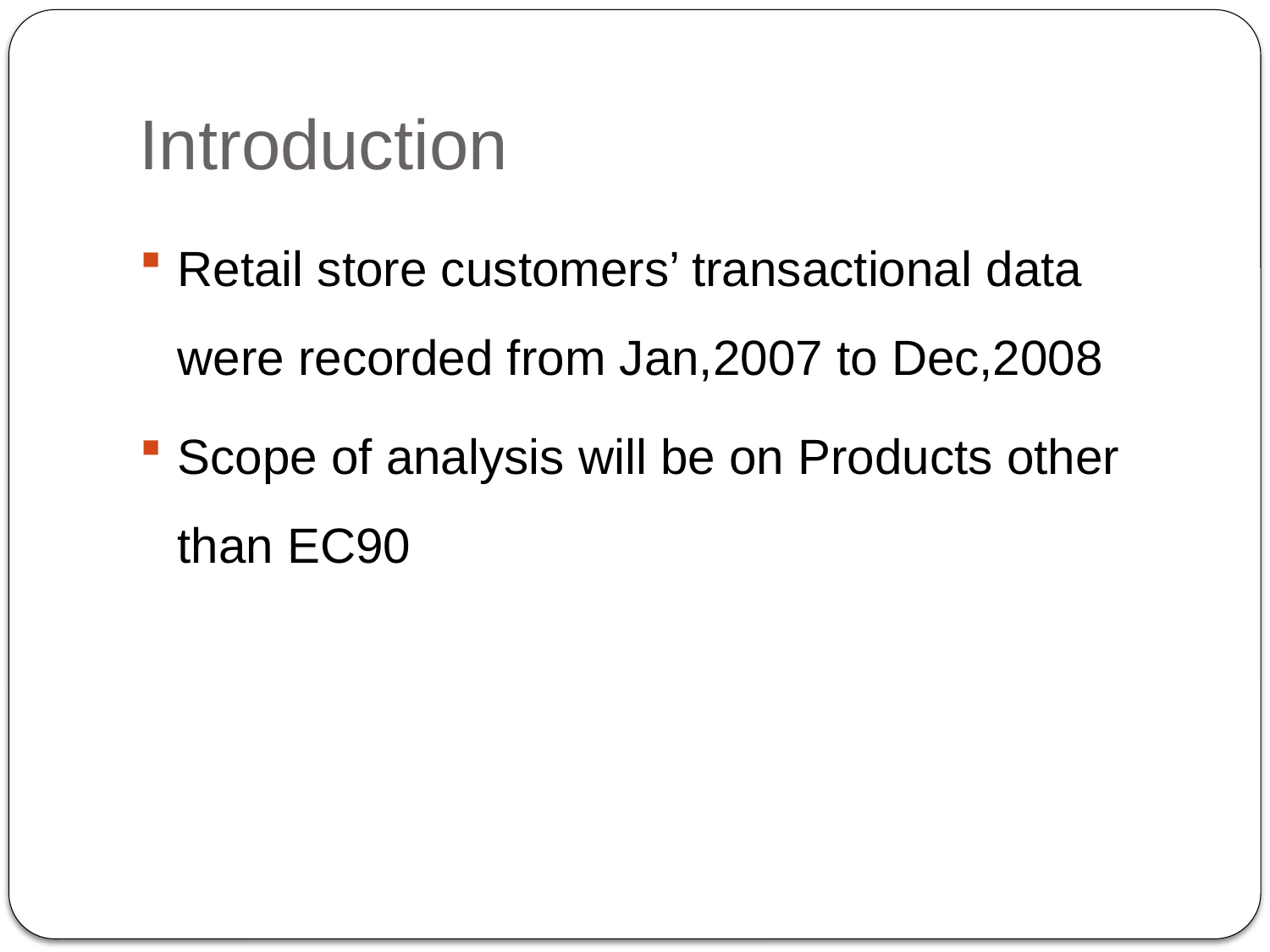

# Introduction
Retail store customers’ transactional data were recorded from Jan,2007 to Dec,2008
Scope of analysis will be on Products other than EC90